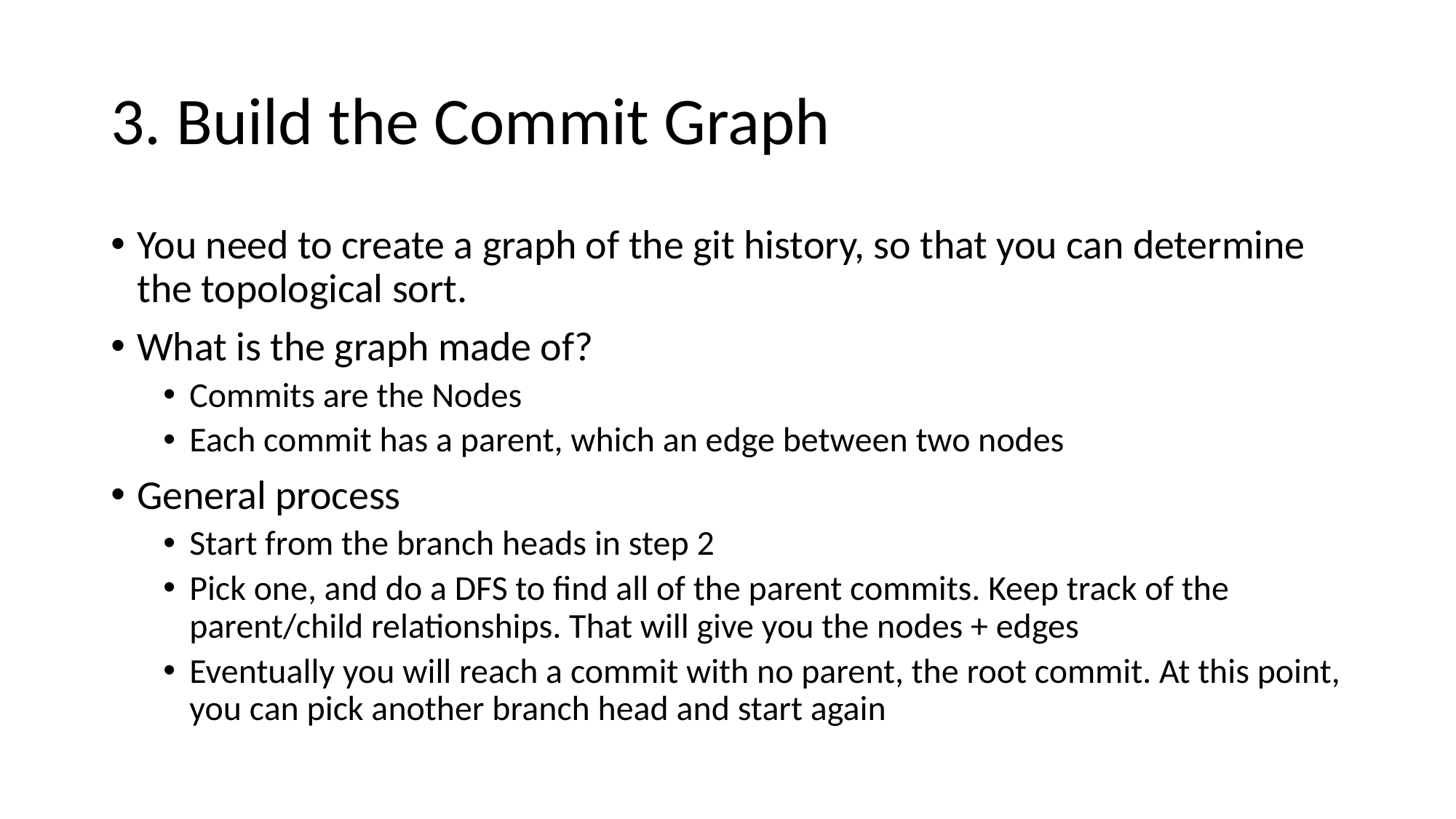

# 3. Build the Commit Graph
You need to create a graph of the git history, so that you can determine the topological sort.
What is the graph made of?
Commits are the Nodes
Each commit has a parent, which an edge between two nodes
General process
Start from the branch heads in step 2
Pick one, and do a DFS to find all of the parent commits. Keep track of the parent/child relationships. That will give you the nodes + edges
Eventually you will reach a commit with no parent, the root commit. At this point, you can pick another branch head and start again